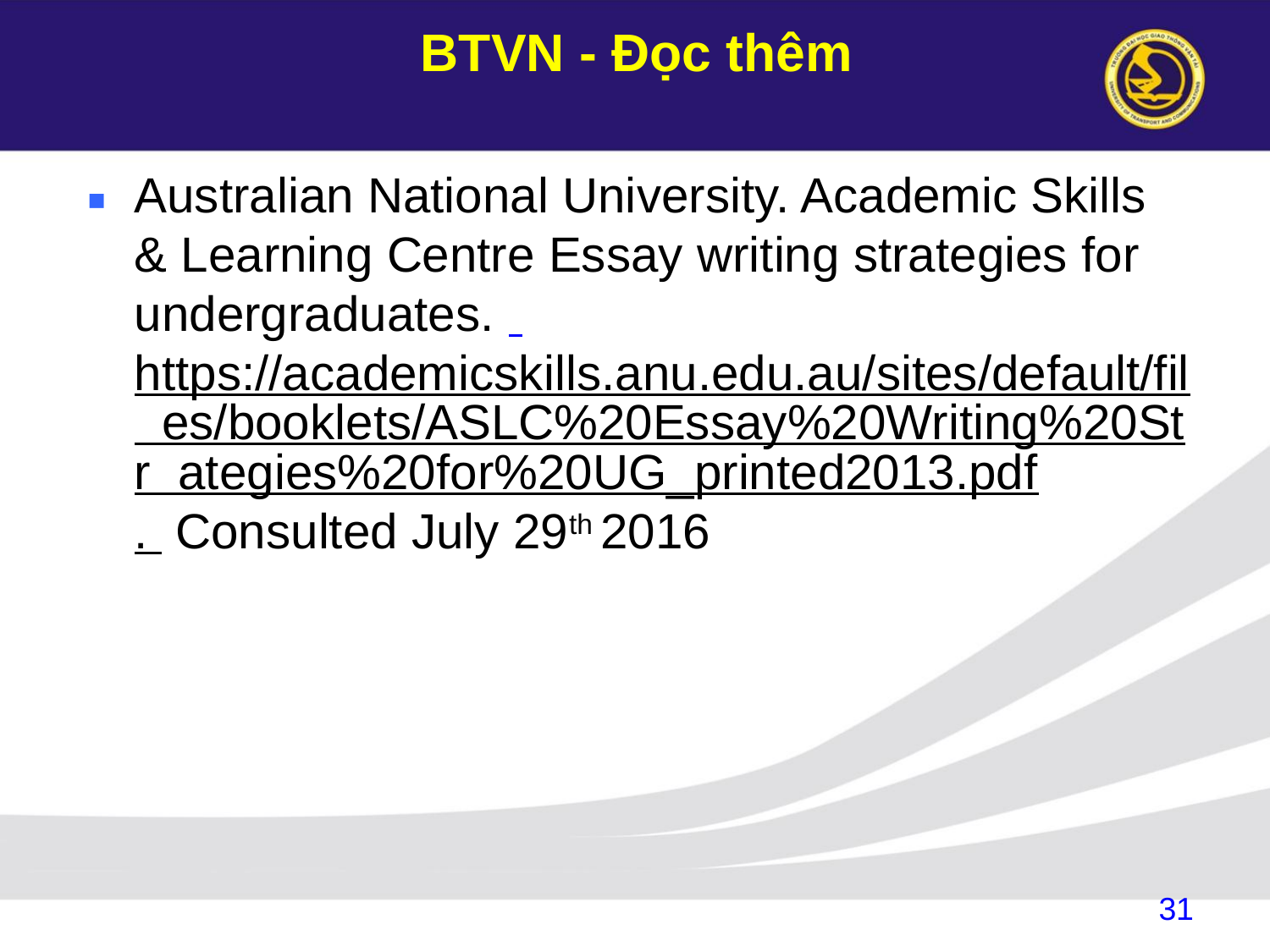

# BTVN - Đọc thêm
Australian National University. Academic Skills  & Learning Centre Essay writing strategies for  undergraduates.  https://academicskills.anu.edu.au/sites/default/fil  es/booklets/ASLC%20Essay%20Writing%20Str  ategies%20for%20UG_printed2013.pdf.  Consulted July 29th 2016
31